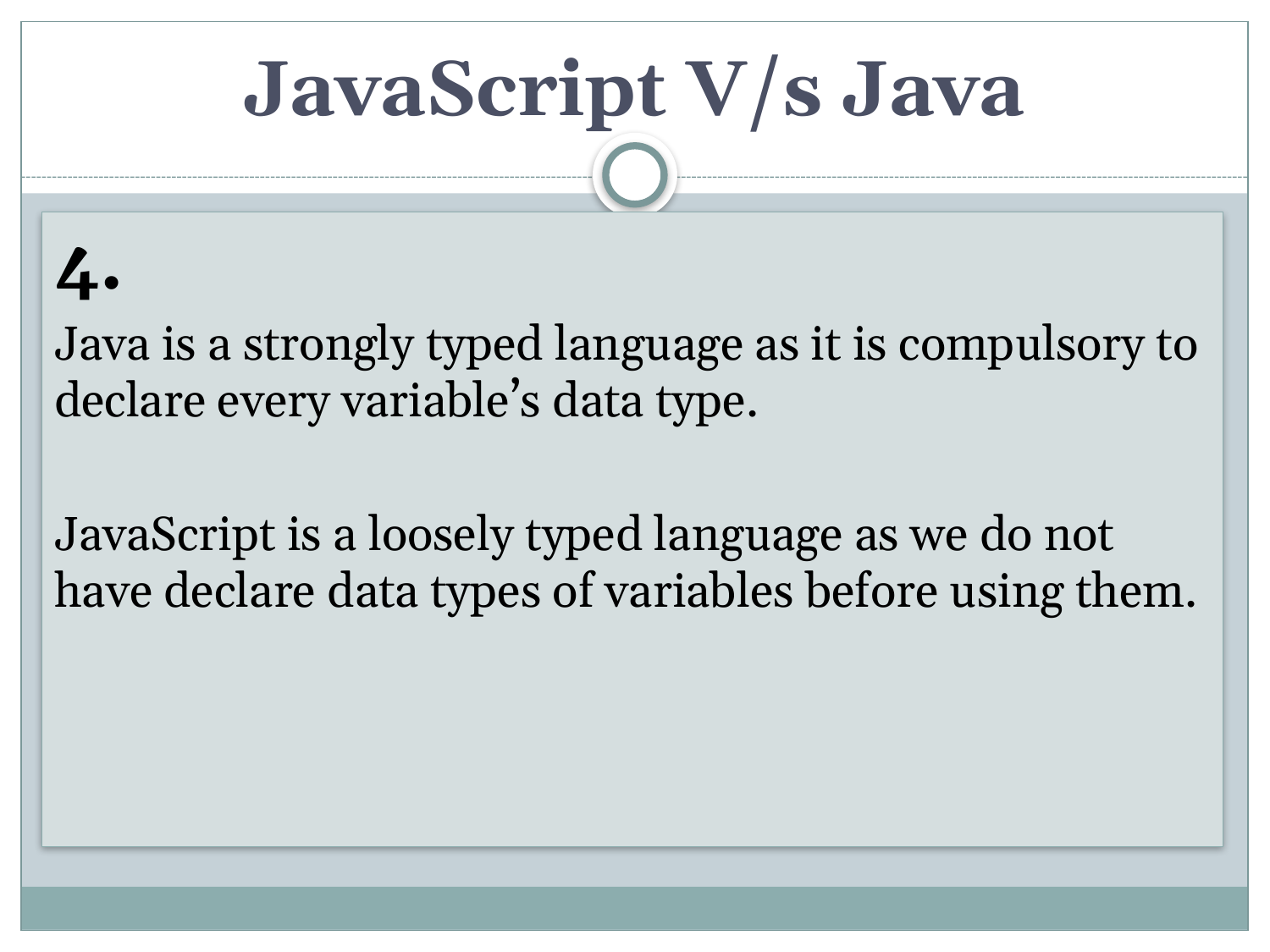

# JavaScript V/s Java
4.
Java is a strongly typed language as it is compulsory to declare every variable’s data type.

JavaScript is a loosely typed language as we do not have declare data types of variables before using them.